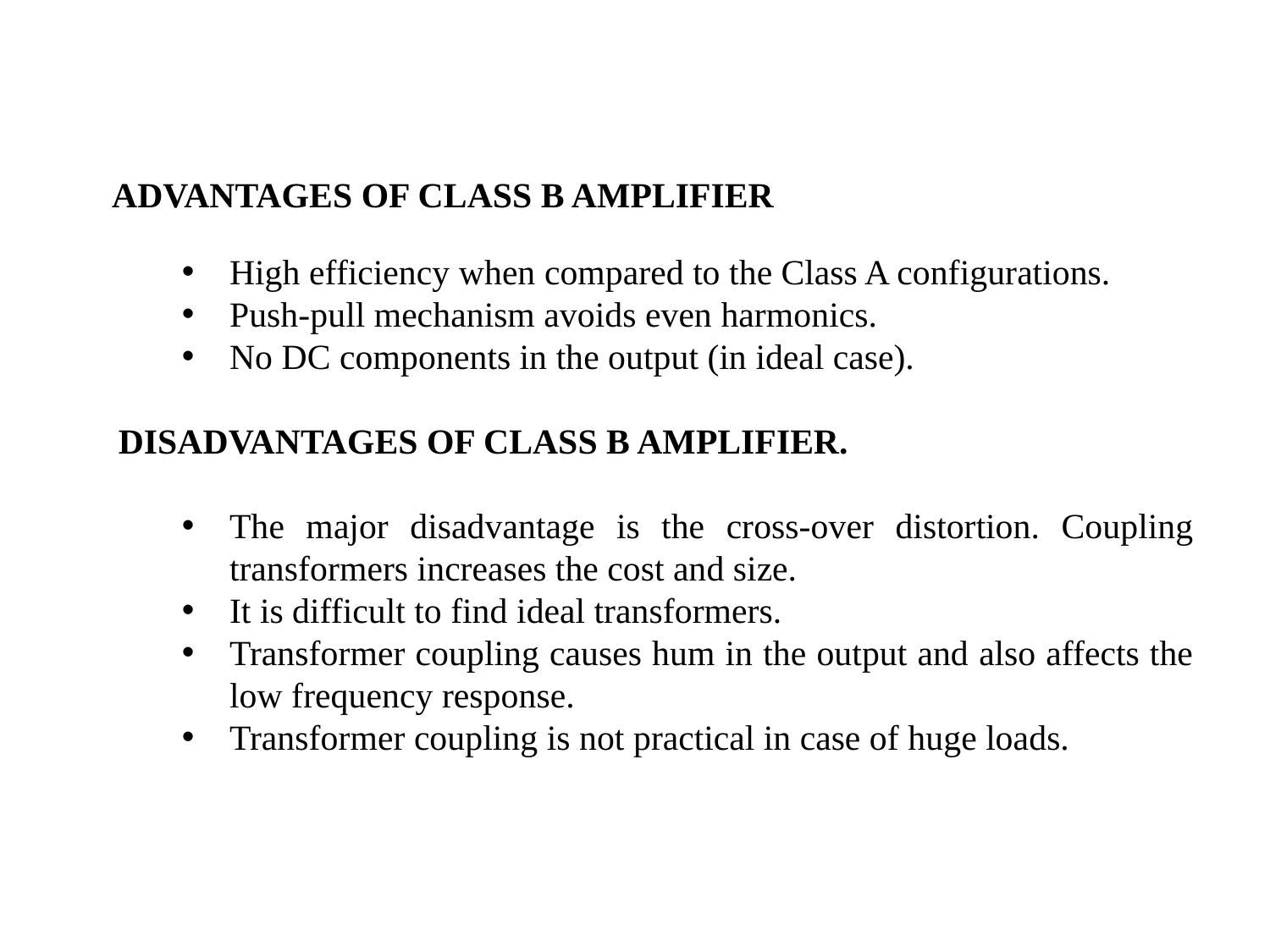

ADVANTAGES OF CLASS B AMPLIFIER

High efficiency when compared to the Class A configurations.
Push-pull mechanism avoids even harmonics.
No DC components in the output (in ideal case).

DISADVANTAGES OF CLASS B AMPLIFIER.

The major disadvantage is the cross-over distortion. Coupling transformers increases the cost and size.
It is difficult to find ideal transformers.
Transformer coupling causes hum in the output and also affects the low frequency response.
Transformer coupling is not practical in case of huge loads.